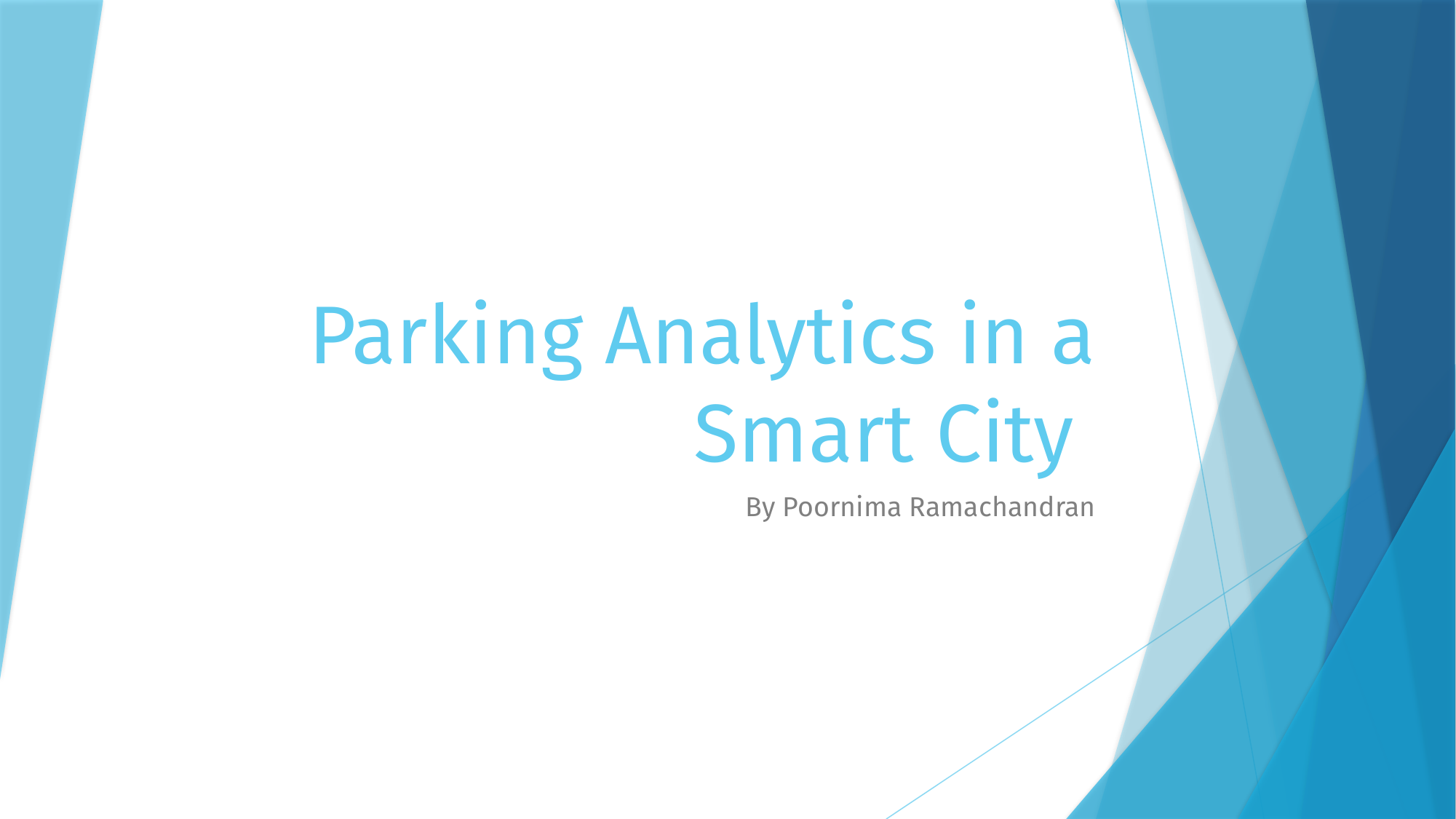

# Parking Analytics in a Smart City
By Poornima Ramachandran